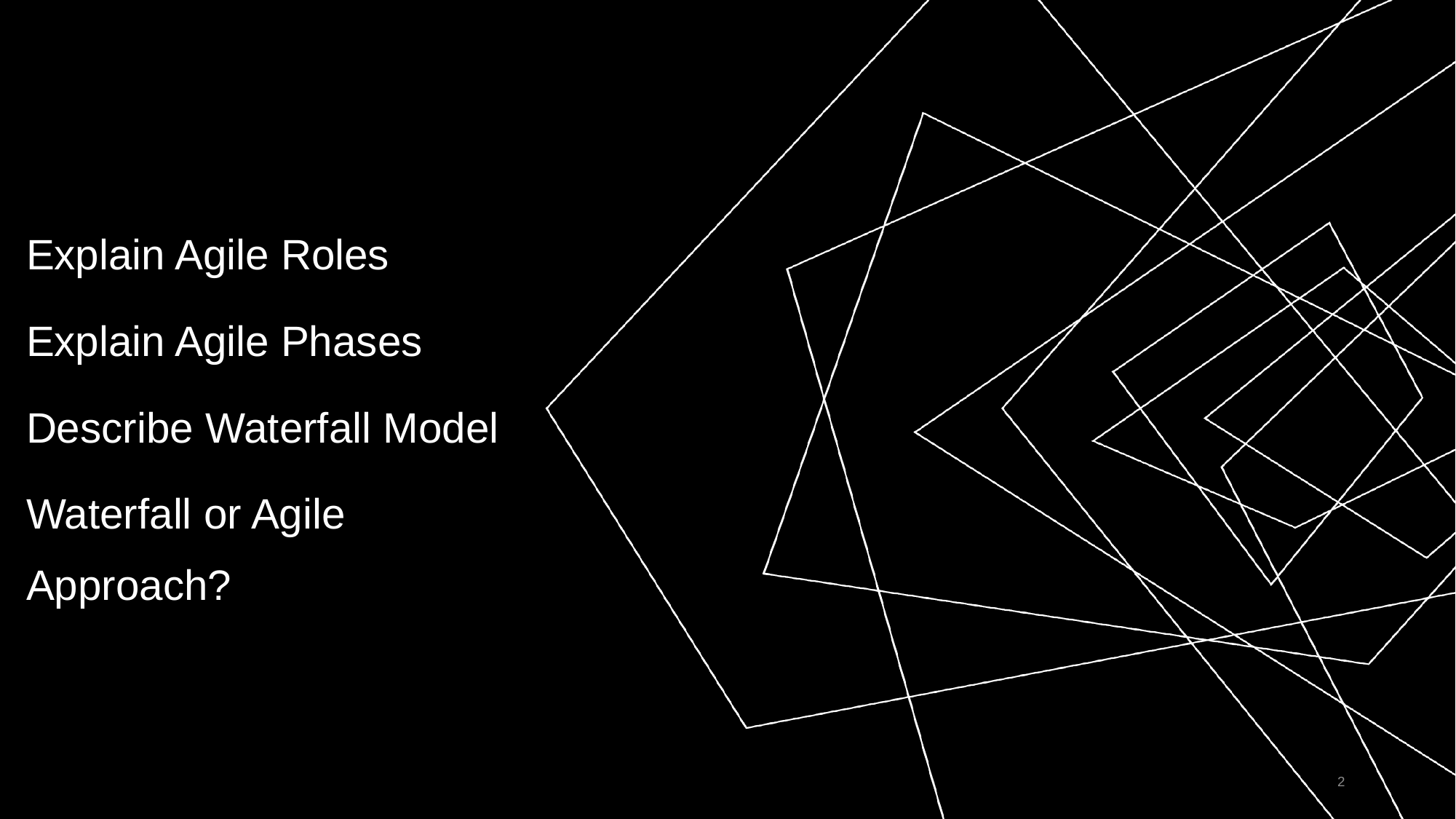

Explain Agile Roles
Explain Agile Phases
Describe Waterfall Model
Waterfall or Agile Approach?
2